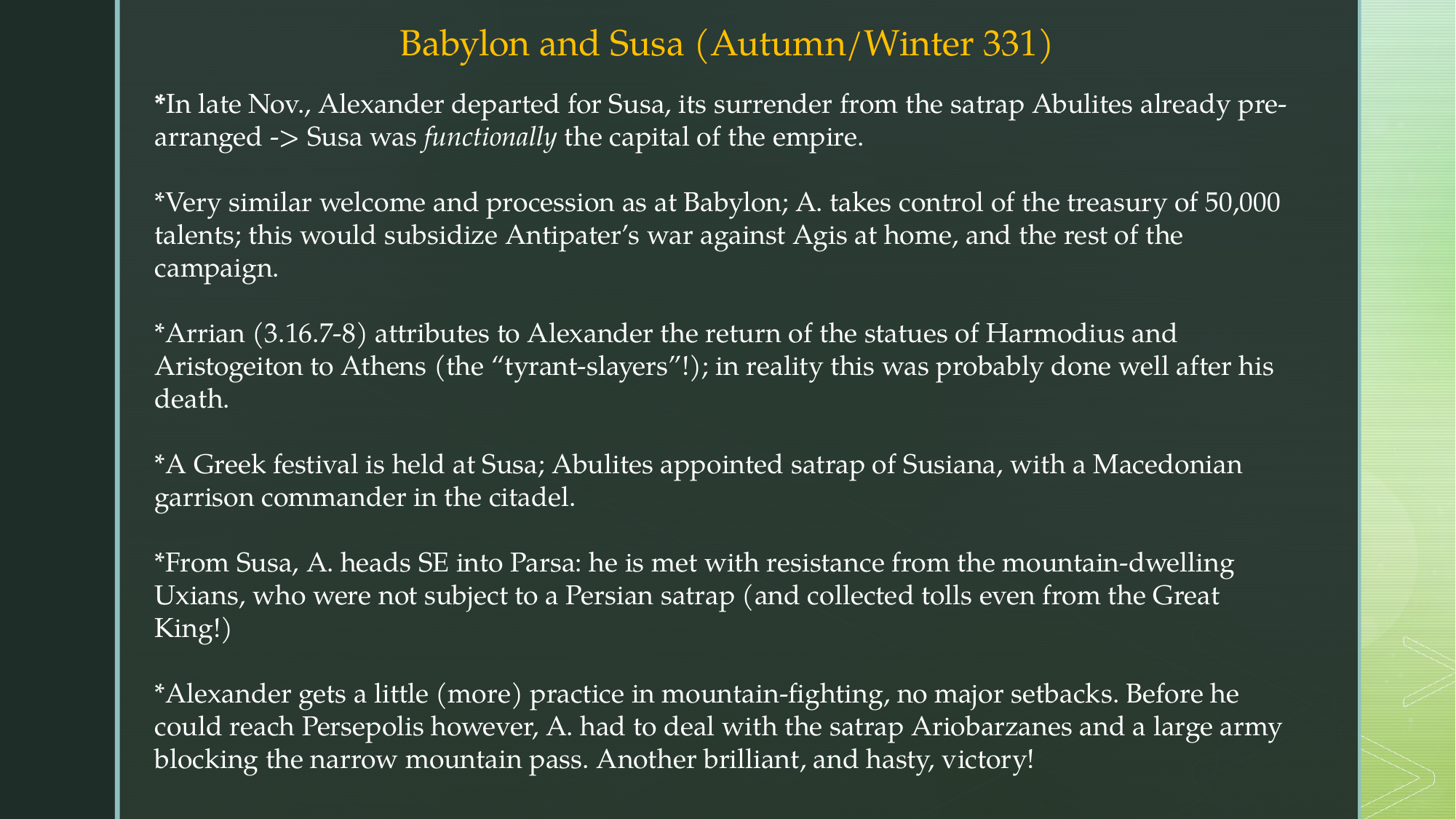

Babylon and Susa (Autumn/Winter 331)
*In late Nov., Alexander departed for Susa, its surrender from the satrap Abulites already pre-arranged -> Susa was functionally the capital of the empire.

*Very similar welcome and procession as at Babylon; A. takes control of the treasury of 50,000 talents; this would subsidize Antipater’s war against Agis at home, and the rest of the campaign.

*Arrian (3.16.7-8) attributes to Alexander the return of the statues of Harmodius and Aristogeiton to Athens (the “tyrant-slayers”!); in reality this was probably done well after his death.

*A Greek festival is held at Susa; Abulites appointed satrap of Susiana, with a Macedonian garrison commander in the citadel.

*From Susa, A. heads SE into Parsa: he is met with resistance from the mountain-dwelling Uxians, who were not subject to a Persian satrap (and collected tolls even from the Great King!)

*Alexander gets a little (more) practice in mountain-fighting, no major setbacks. Before he could reach Persepolis however, A. had to deal with the satrap Ariobarzanes and a large army blocking the narrow mountain pass. Another brilliant, and hasty, victory!